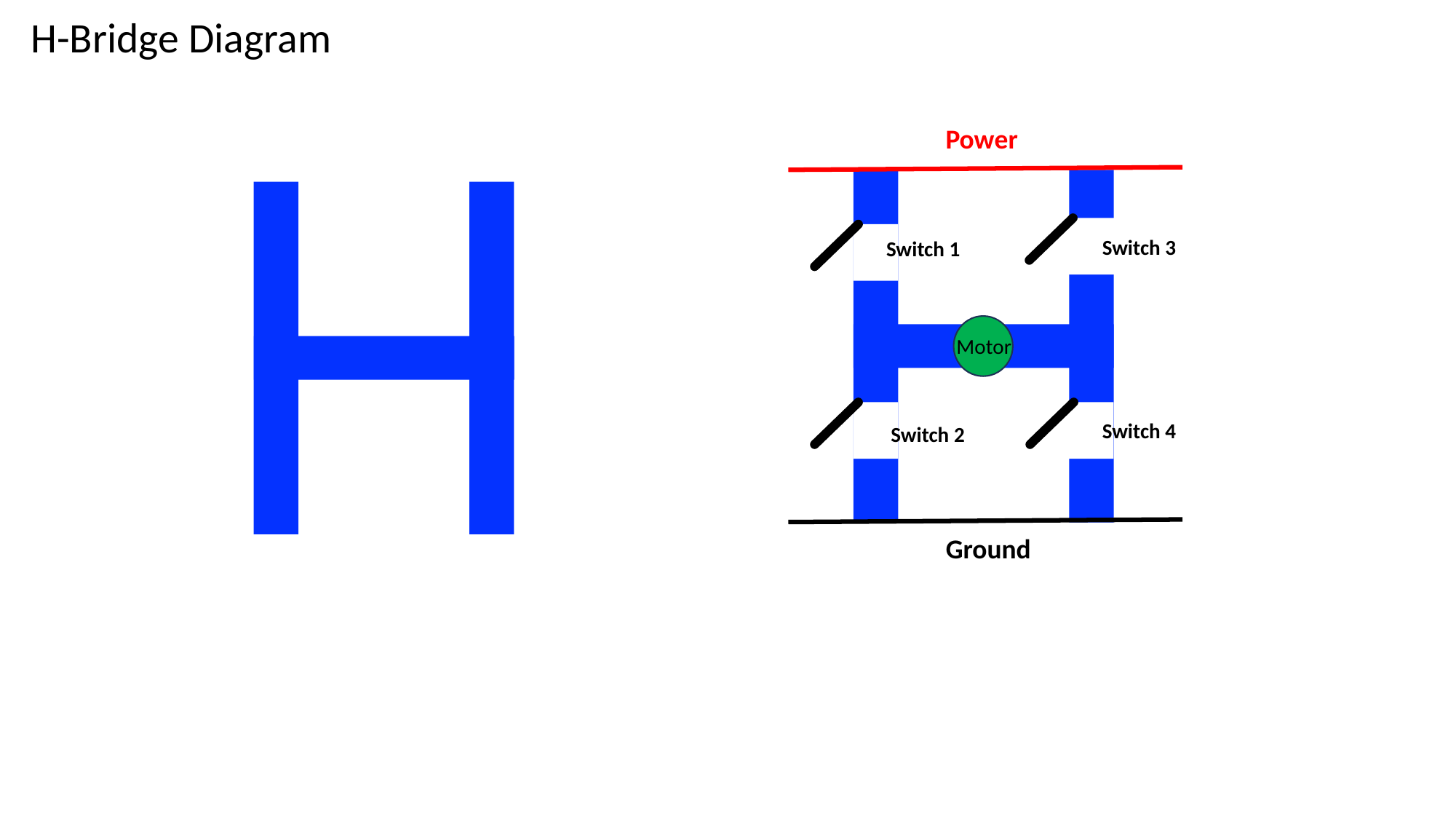

# H-Bridge Diagram
Power

Switch 3
Switch 1

Motor

Switch 4
Switch 2
Ground